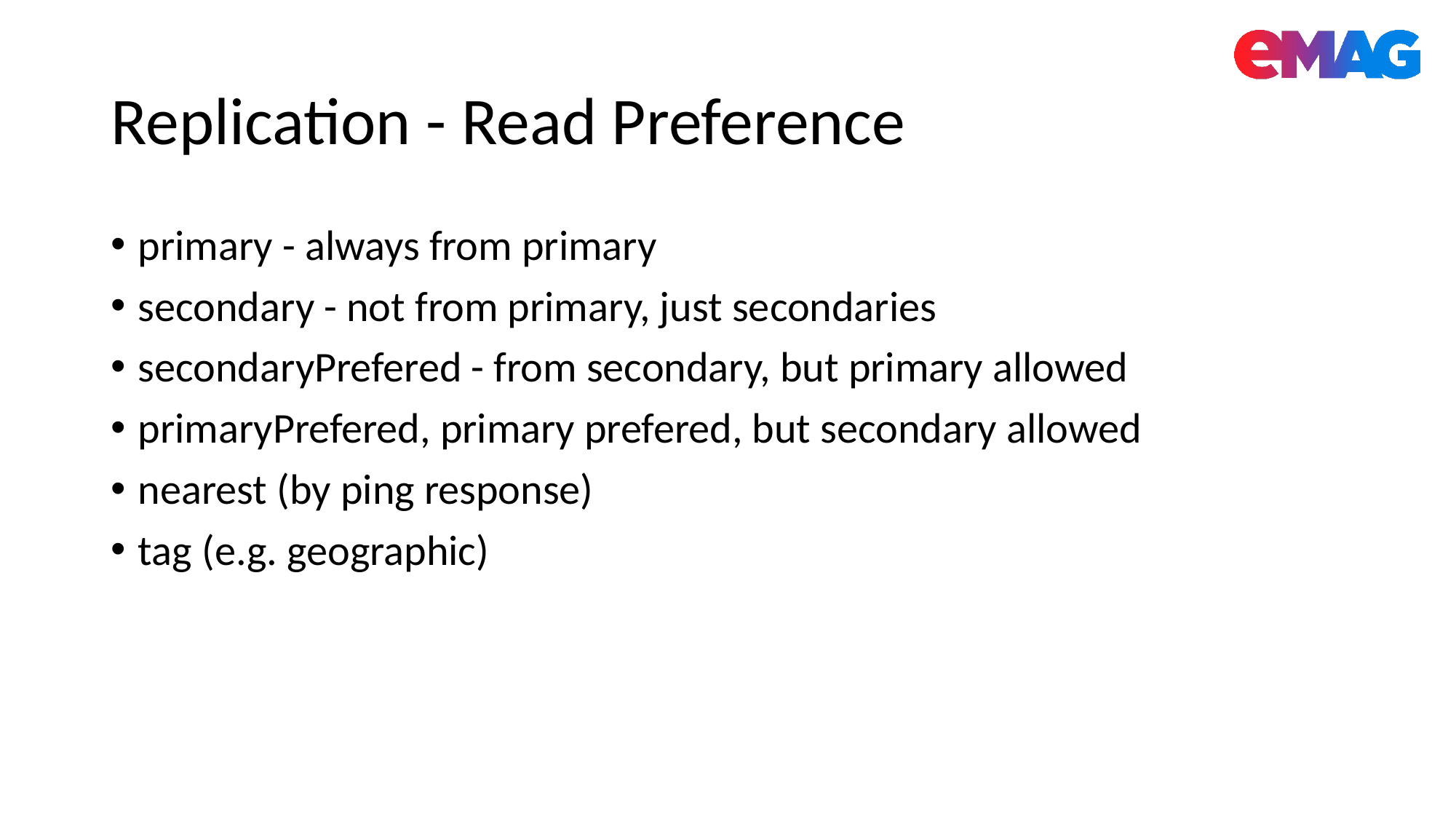

# Replication - Read Preference
primary - always from primary
secondary - not from primary, just secondaries
secondaryPrefered - from secondary, but primary allowed
primaryPrefered, primary prefered, but secondary allowed
nearest (by ping response)
tag (e.g. geographic)